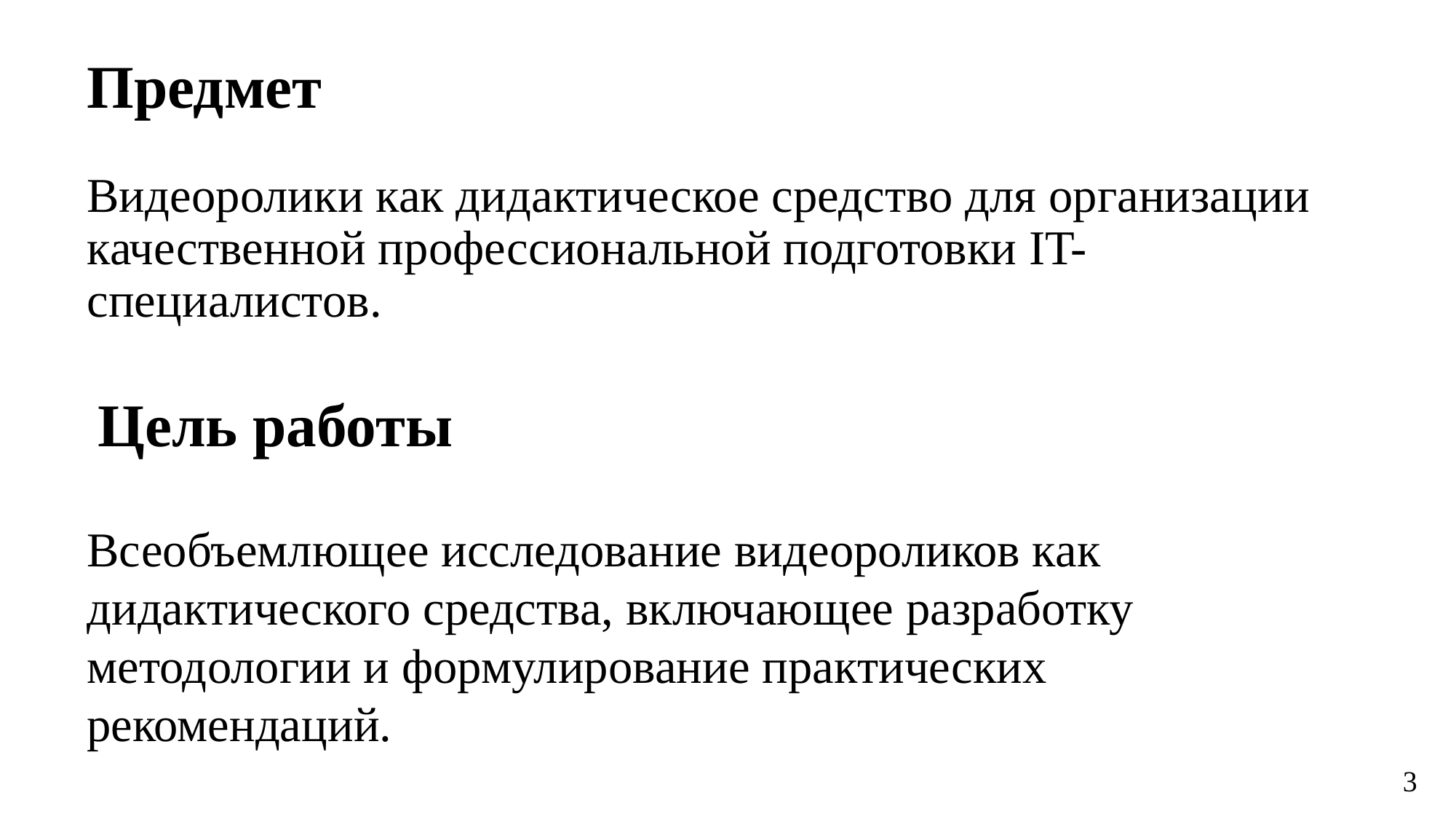

Предмет
# Видеоролики как дидактическое средство для организации качественной профессиональной подготовки IT-специалистов.
Цель работы
Всеобъемлющее исследование видеороликов как дидактического средства, включающее разработку методологии и формулирование практических рекомендаций.
3